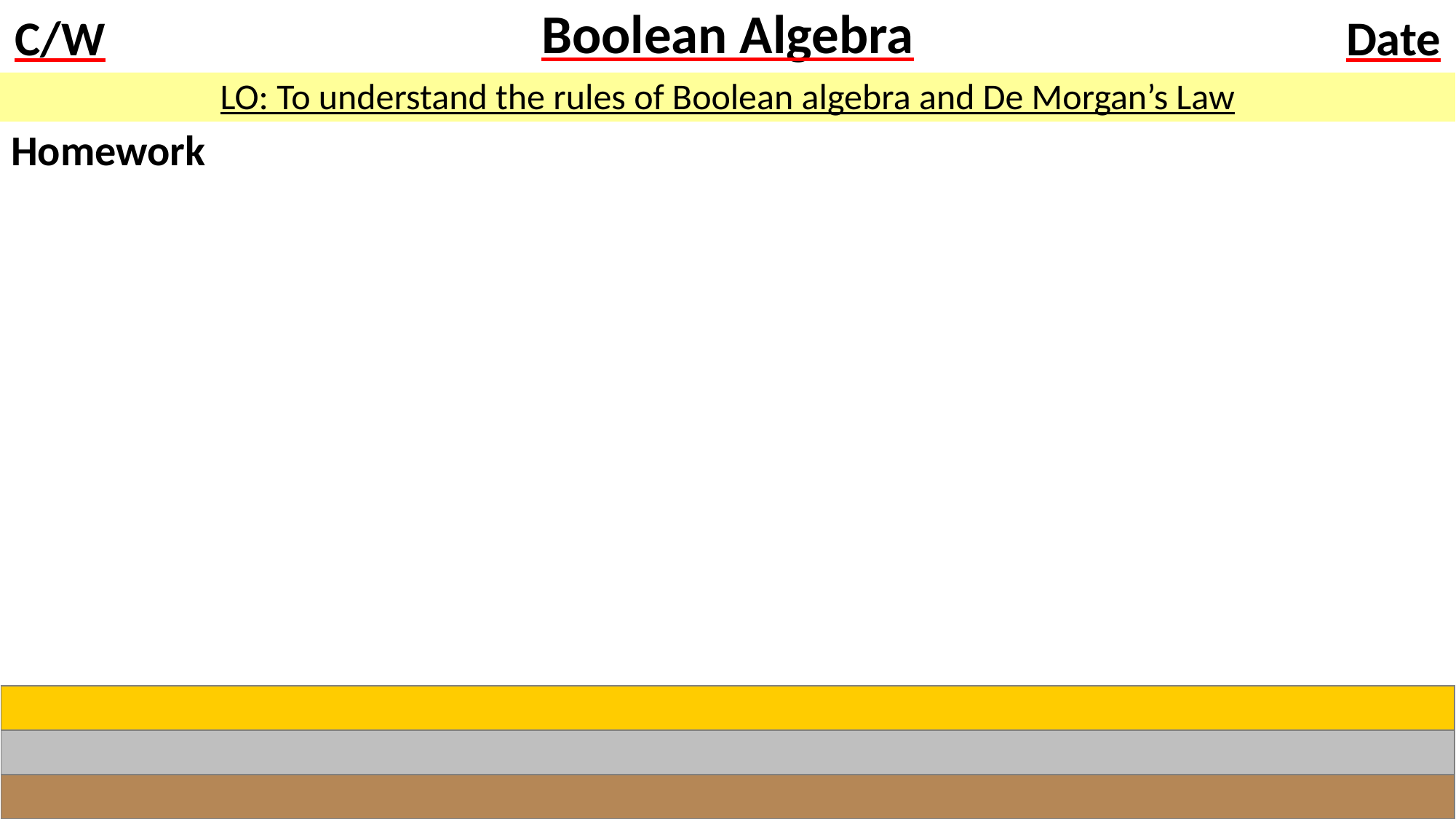

# Boolean Algebra
LO: To understand the rules of Boolean algebra and De Morgan’s Law
Homework